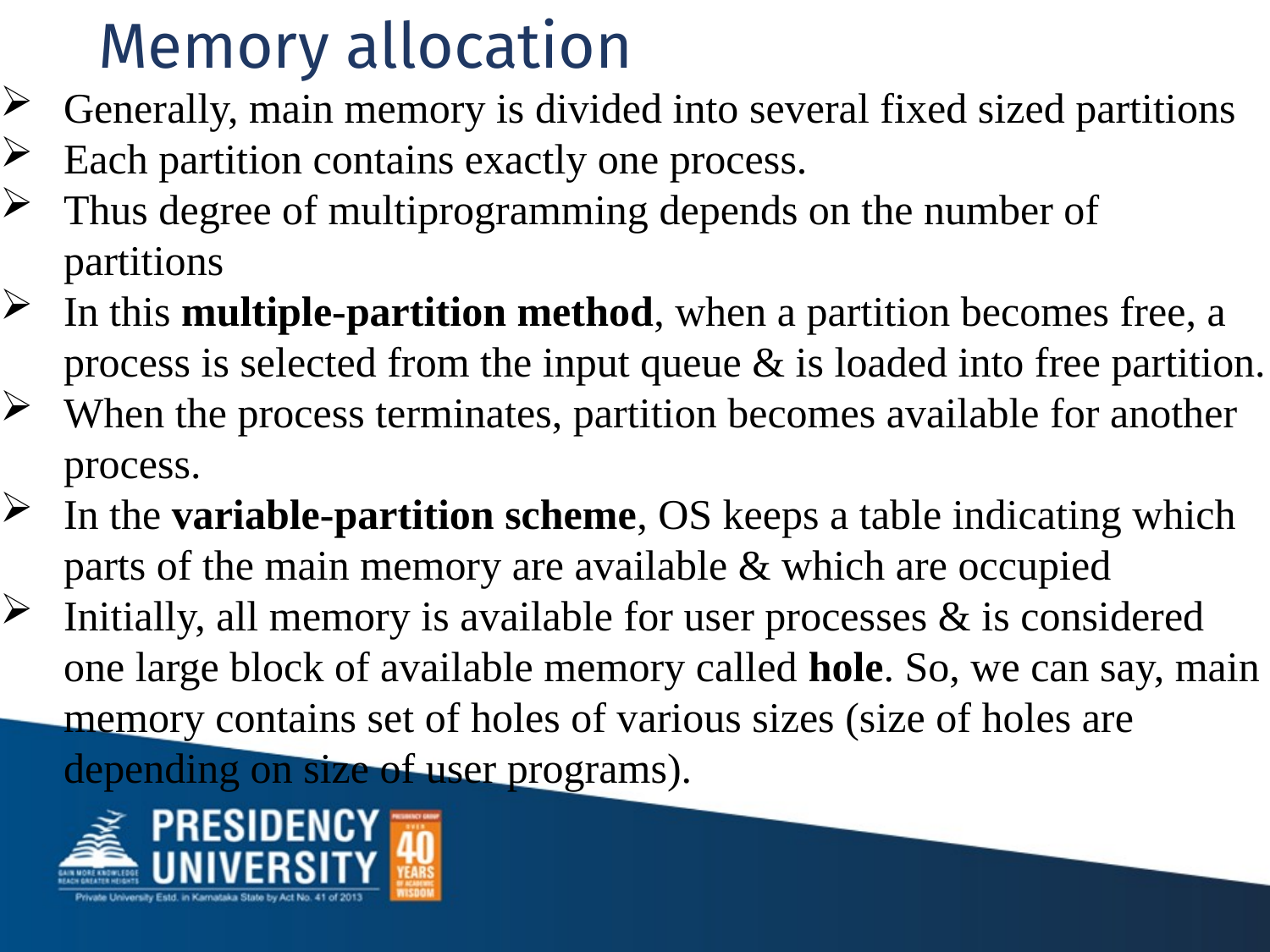

# Memory allocation
Generally, main memory is divided into several fixed sized partitions
Each partition contains exactly one process.
Thus degree of multiprogramming depends on the number of partitions
In this multiple-partition method, when a partition becomes free, a process is selected from the input queue & is loaded into free partition.
When the process terminates, partition becomes available for another process.
In the variable-partition scheme, OS keeps a table indicating which parts of the main memory are available & which are occupied
Initially, all memory is available for user processes & is considered one large block of available memory called hole. So, we can say, main memory contains set of holes of various sizes (size of holes are depending on size of user programs).